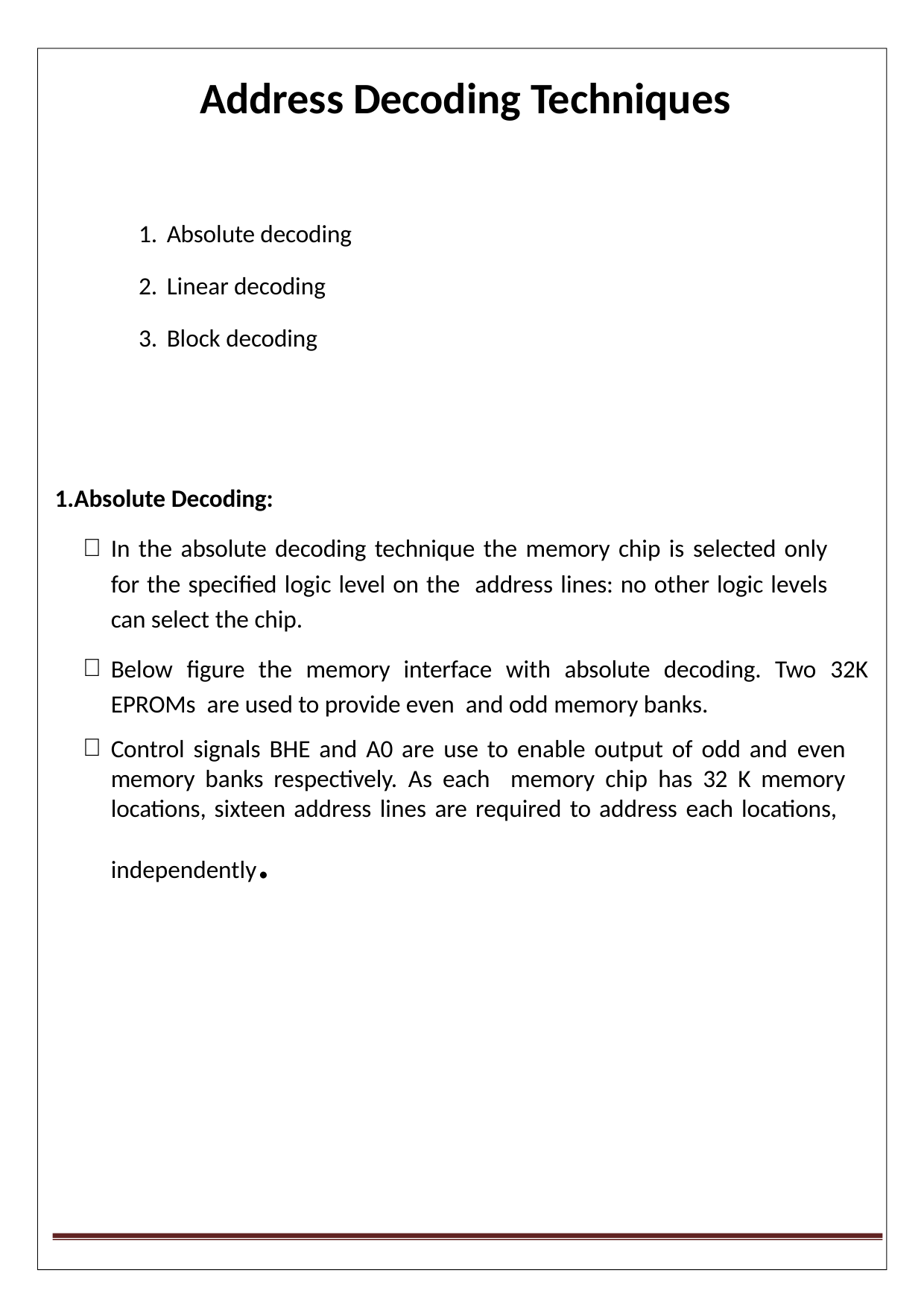

Address Decoding Techniques

Absolute decoding

Linear decoding

Block decoding

Absolute Decoding:
In the absolute decoding technique the memory chip is selected only for the specified logic level on the  address lines: no other logic levels can select the chip.
Below figure the memory interface with absolute decoding. Two 32K EPROMs  are used to provide even  and odd memory banks.
Control signals BHE and A0 are use to enable output of odd and even memory banks respectively. As each  memory chip has 32 K memory locations, sixteen address lines are required to address each locations,  independently.